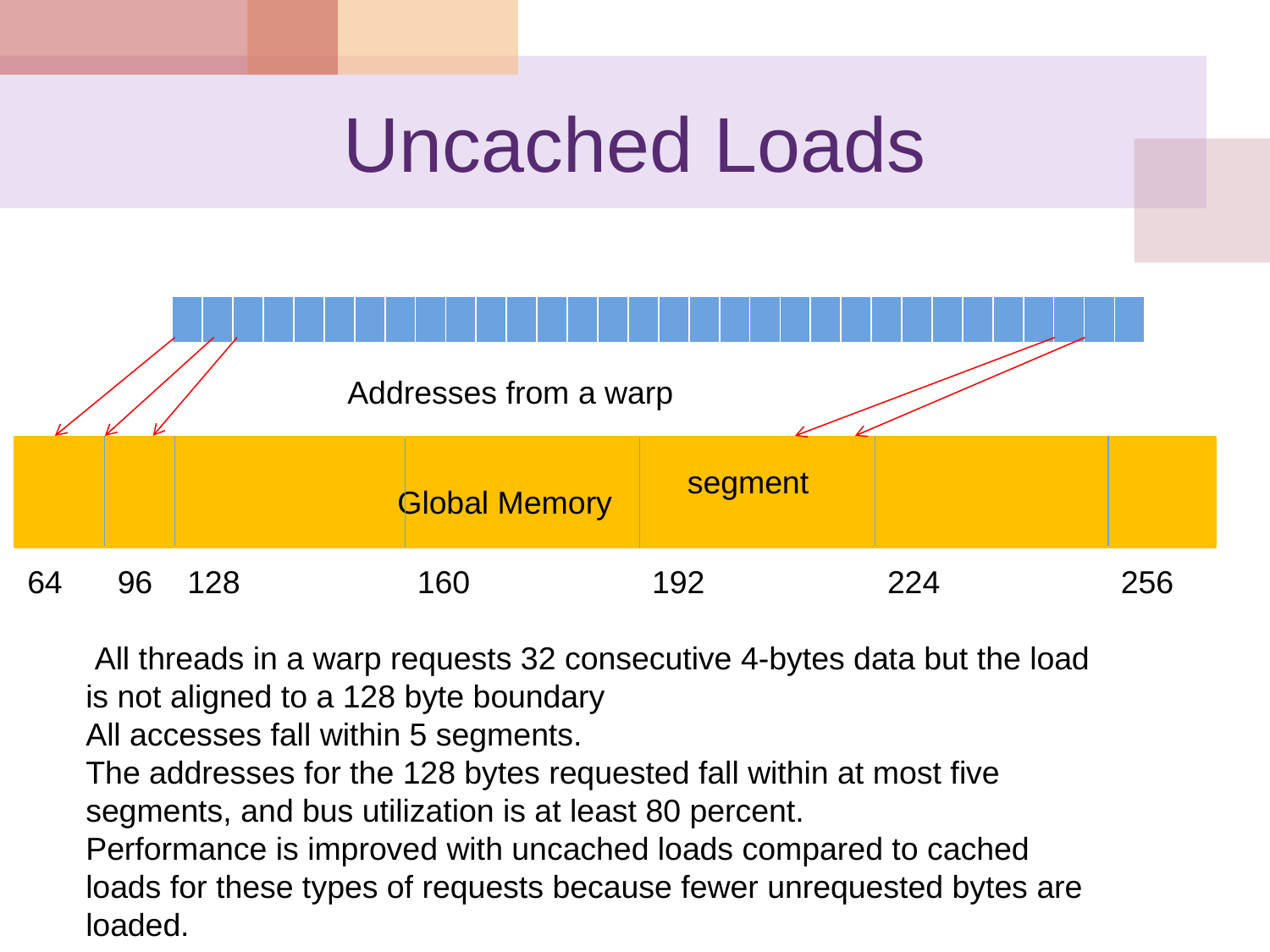

# Uncached Loads
|  |  |  |  |  |  |  |  |  |  |  |  |  |  |  |  |  |  |  |  |  |  |  |  |  |  |  |  |  |  |  |  |
| --- | --- | --- | --- | --- | --- | --- | --- | --- | --- | --- | --- | --- | --- | --- | --- | --- | --- | --- | --- | --- | --- | --- | --- | --- | --- | --- | --- | --- | --- | --- | --- |
Addresses from a warp

segment
Global Memory
64
96
128
160
192
224
256
 All threads in a warp requests 32 consecutive 4-bytes data but the load is not aligned to a 128 byte boundary
All accesses fall within 5 segments.
The addresses for the 128 bytes requested fall within at most five segments, and bus utilization is at least 80 percent.
Performance is improved with uncached loads compared to cached loads for these types of requests because fewer unrequested bytes are loaded.